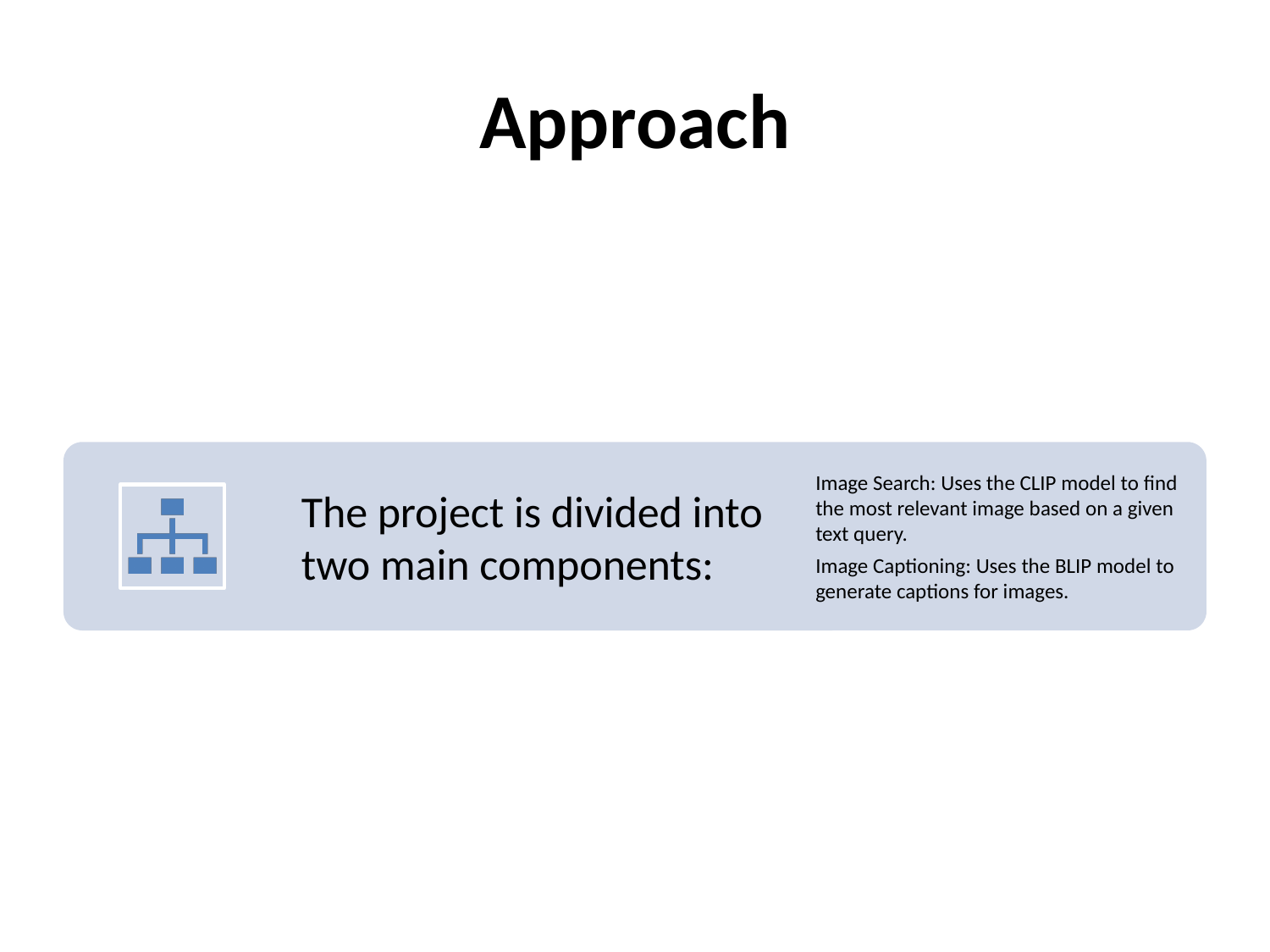

# Approach
The project is divided into two main components:
Image Search: Uses the CLIP model to find the most relevant image based on a given text query.
Image Captioning: Uses the BLIP model to generate captions for images.